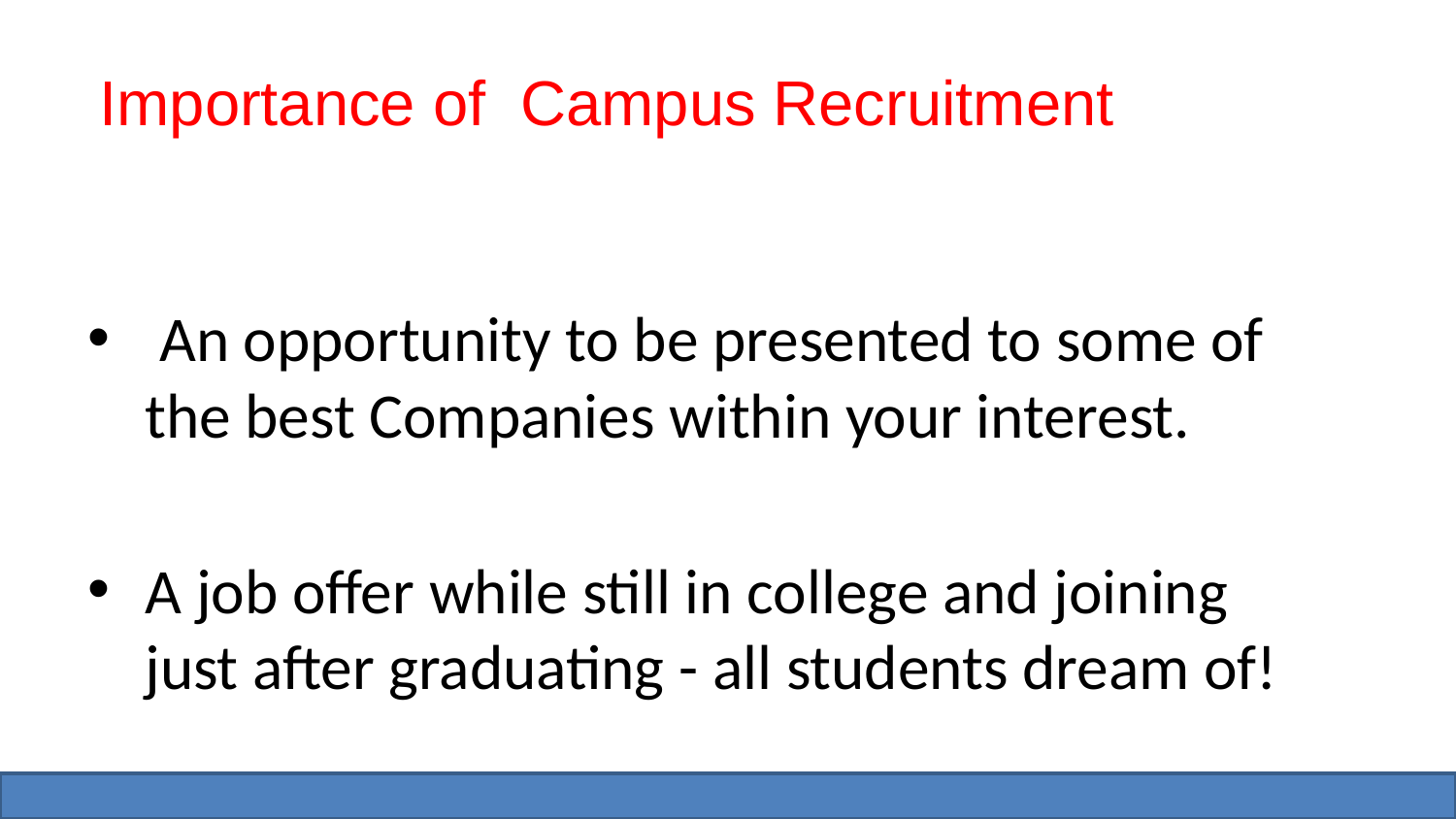

Importance of  Campus Recruitment
 An opportunity to be presented to some of the best Companies within your interest.

A job offer while still in college and joining just after graduating - all students dream of!